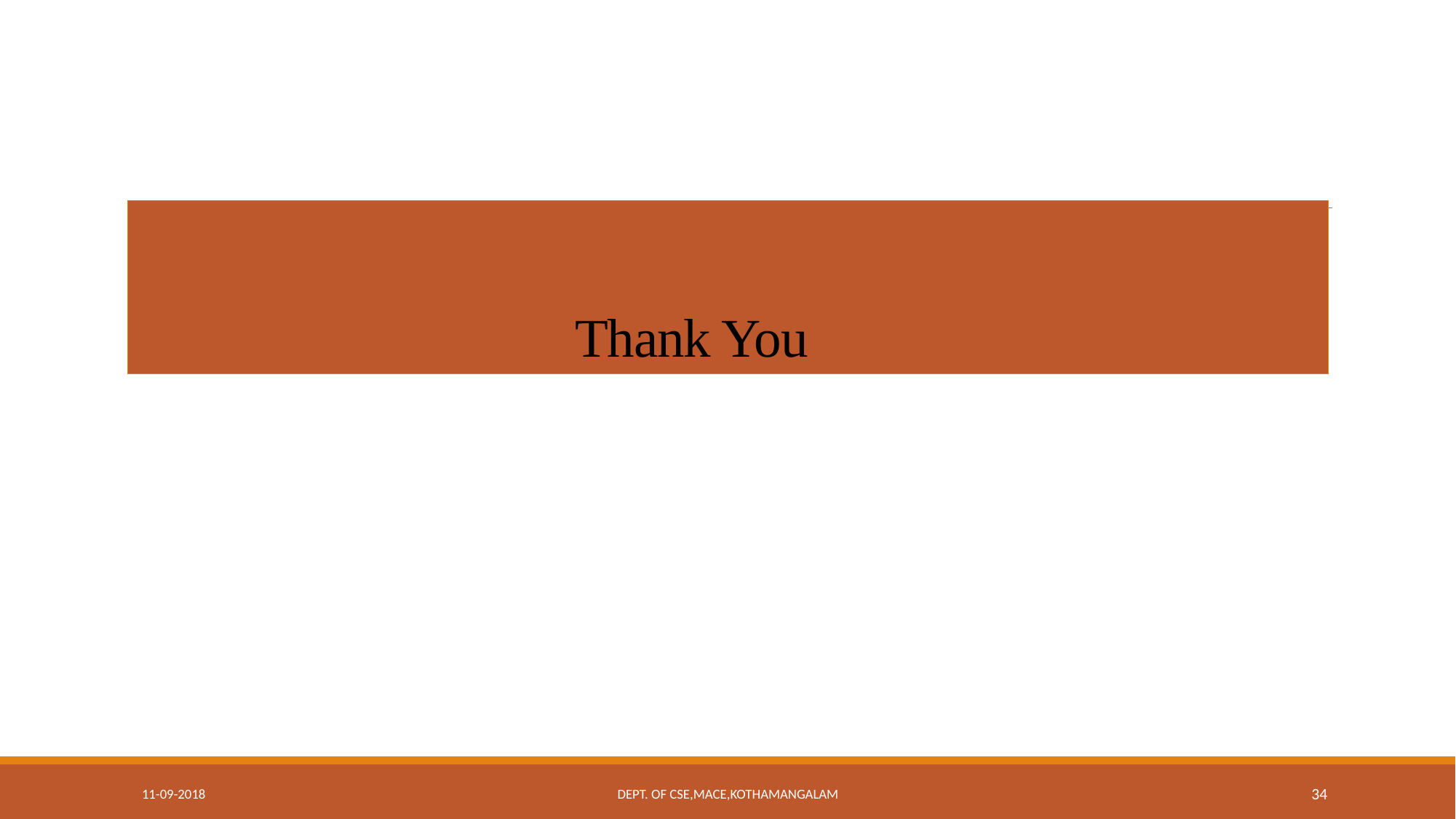

# Thank You
11-09-2018
Dept. of CSE,MACE,Kothamangalam
34